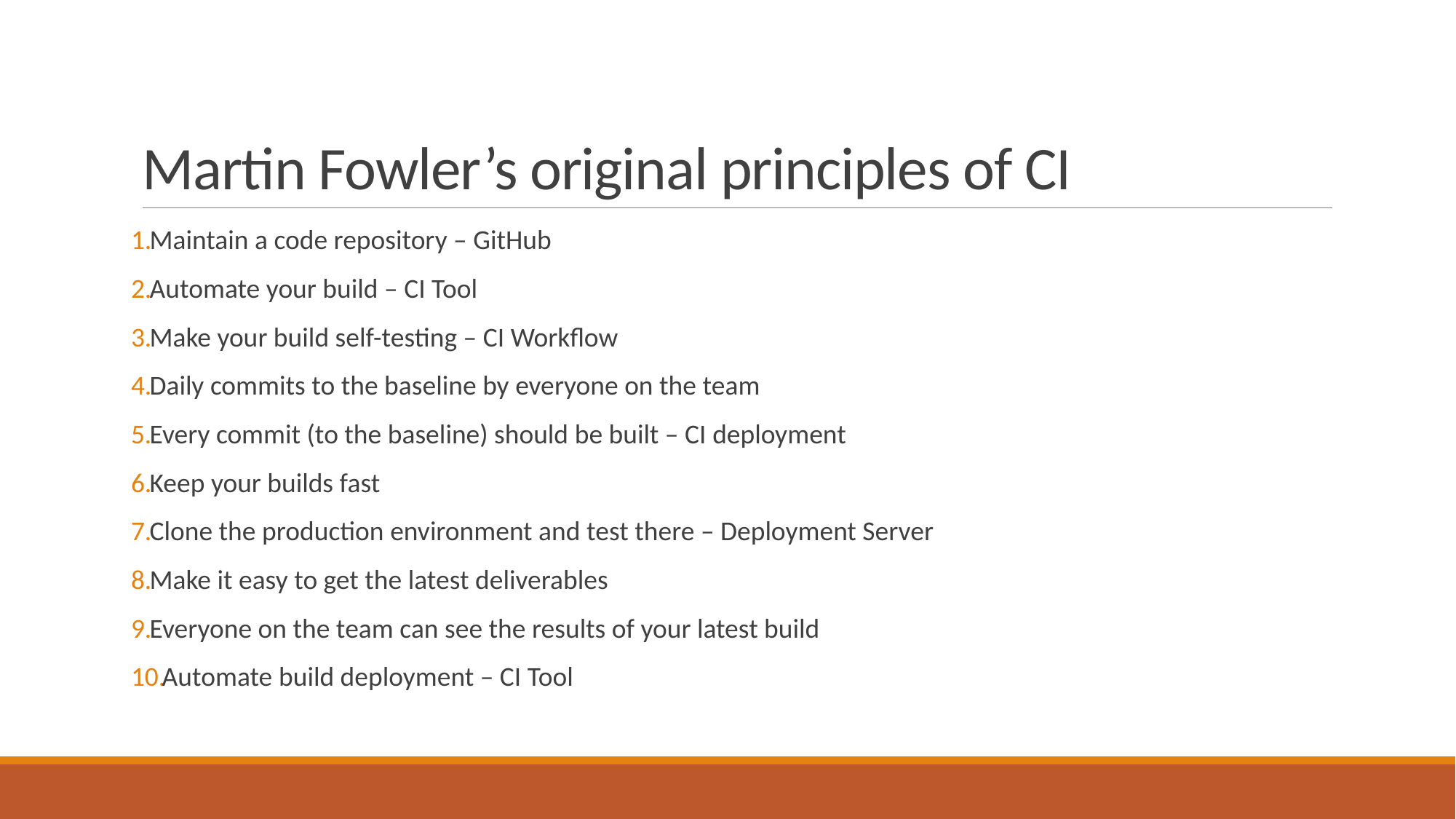

# Martin Fowler’s original principles of CI
Maintain a code repository – GitHub
Automate your build – CI Tool
Make your build self-testing – CI Workflow
Daily commits to the baseline by everyone on the team
Every commit (to the baseline) should be built – CI deployment
Keep your builds fast
Clone the production environment and test there – Deployment Server
Make it easy to get the latest deliverables
Everyone on the team can see the results of your latest build
Automate build deployment – CI Tool